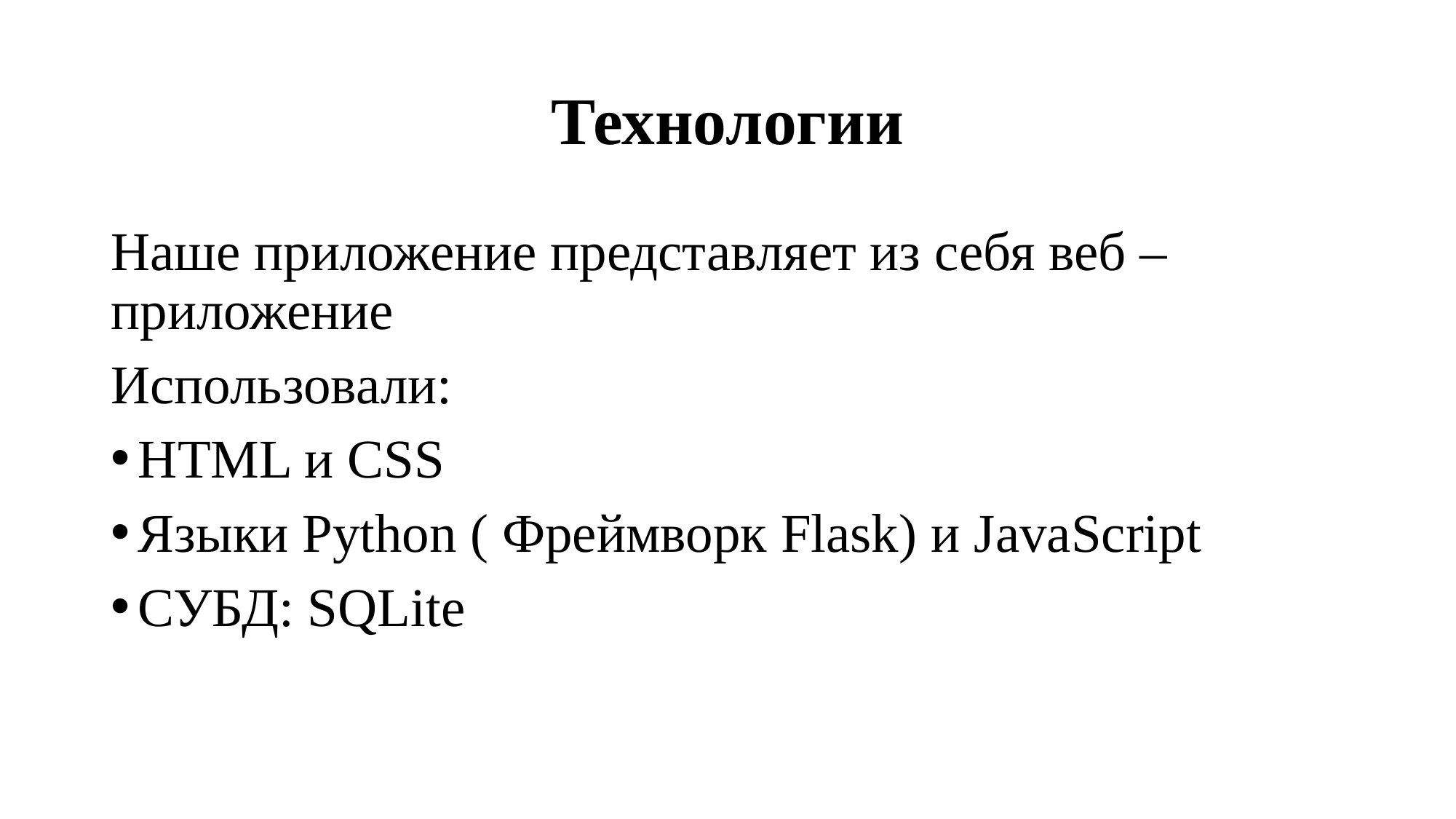

# Технологии
Наше приложение представляет из себя веб – приложение
Использовали:
HTML и CSS
Языки Python ( Фреймворк Flask) и JavaScript
СУБД: SQLite